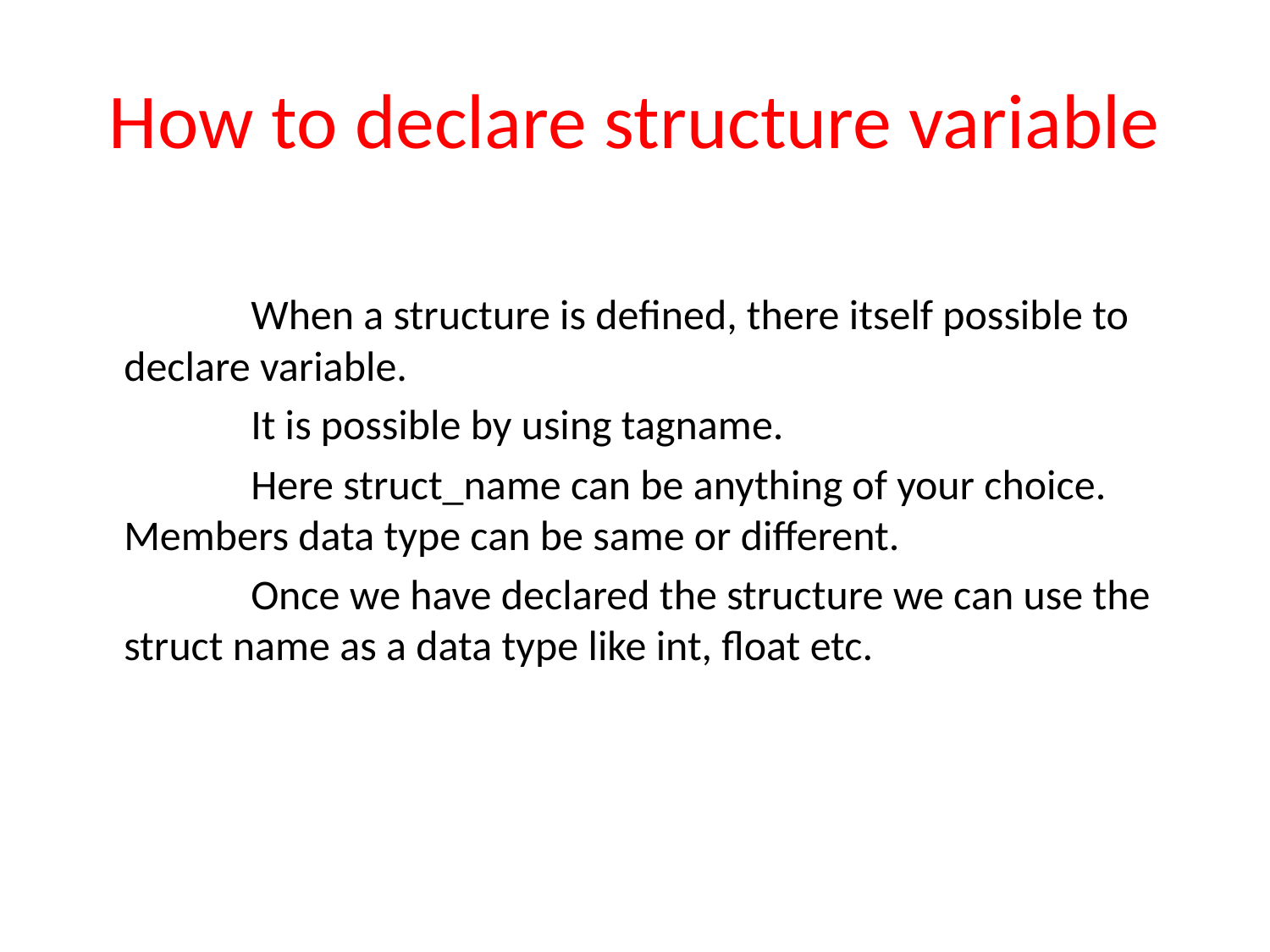

# How to declare structure variable

		When a structure is defined, there itself possible to declare variable.
		It is possible by using tagname.
		Here struct_name can be anything of your choice. 	Members data type can be same or different.
		Once we have declared the structure we can use the struct name as a data type like int, float etc.